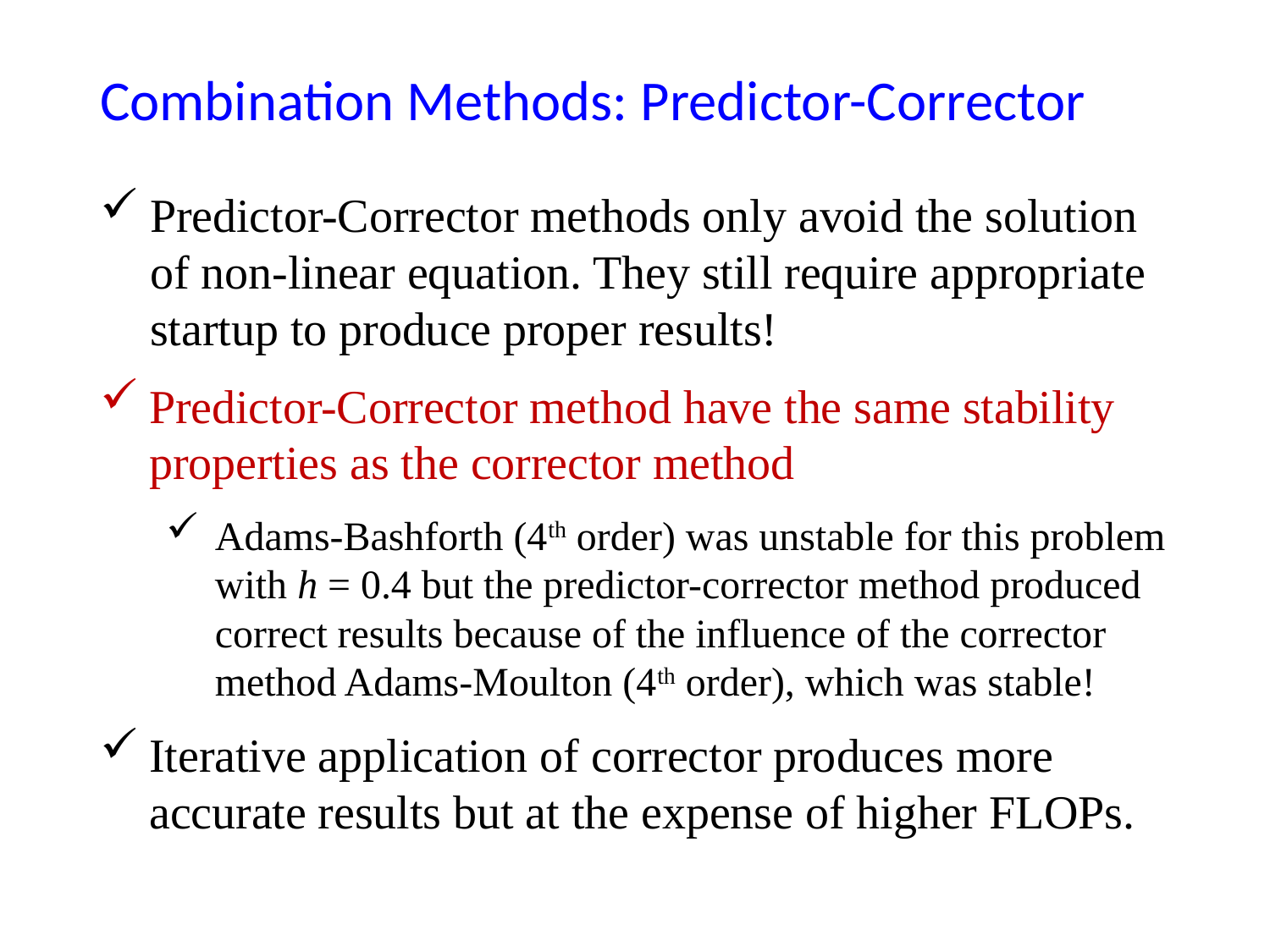

# Combination Methods: Predictor-Corrector
Predictor-Corrector methods only avoid the solution of non-linear equation. They still require appropriate startup to produce proper results!
Predictor-Corrector method have the same stability properties as the corrector method
Adams-Bashforth (4th order) was unstable for this problem with h = 0.4 but the predictor-corrector method produced correct results because of the influence of the corrector method Adams-Moulton (4th order), which was stable!
Iterative application of corrector produces more accurate results but at the expense of higher FLOPs.